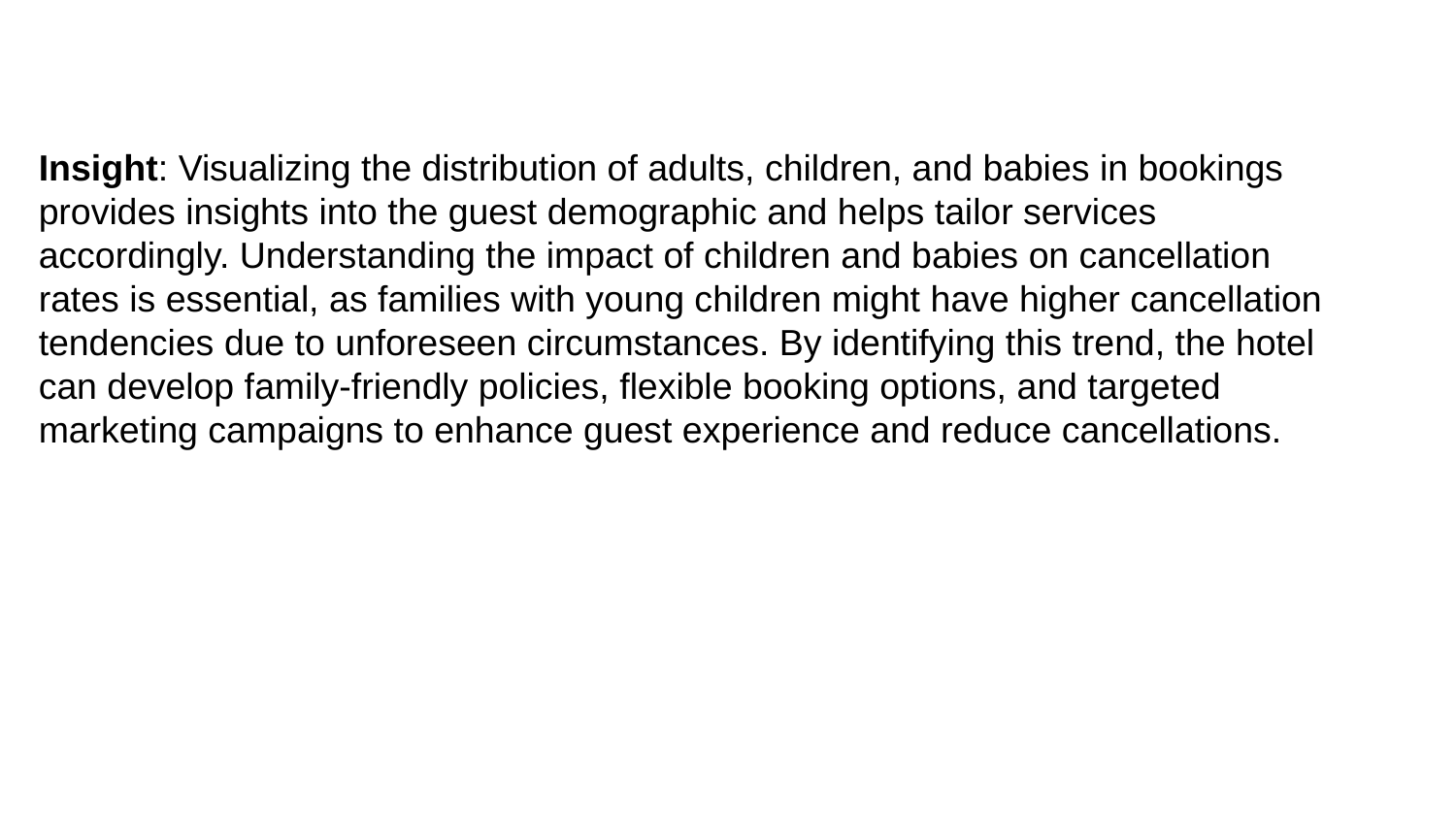

Insight: Visualizing the distribution of adults, children, and babies in bookings provides insights into the guest demographic and helps tailor services accordingly. Understanding the impact of children and babies on cancellation rates is essential, as families with young children might have higher cancellation tendencies due to unforeseen circumstances. By identifying this trend, the hotel can develop family-friendly policies, flexible booking options, and targeted marketing campaigns to enhance guest experience and reduce cancellations.